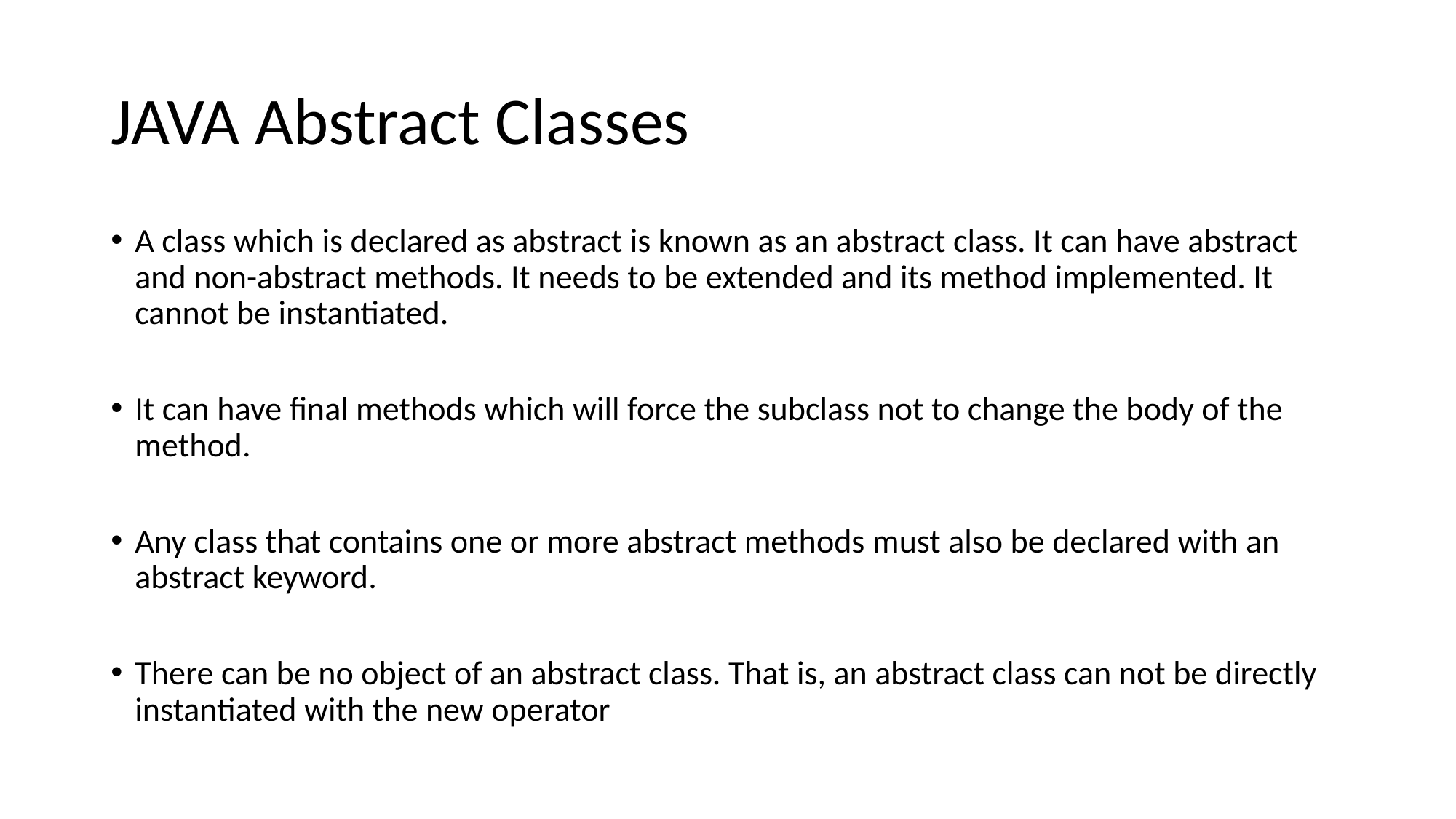

# JAVA Abstract Classes
A class which is declared as abstract is known as an abstract class. It can have abstract and non-abstract methods. It needs to be extended and its method implemented. It cannot be instantiated.

It can have final methods which will force the subclass not to change the body of the method.

Any class that contains one or more abstract methods must also be declared with an abstract keyword.

There can be no object of an abstract class. That is, an abstract class can not be directly instantiated with the new operator